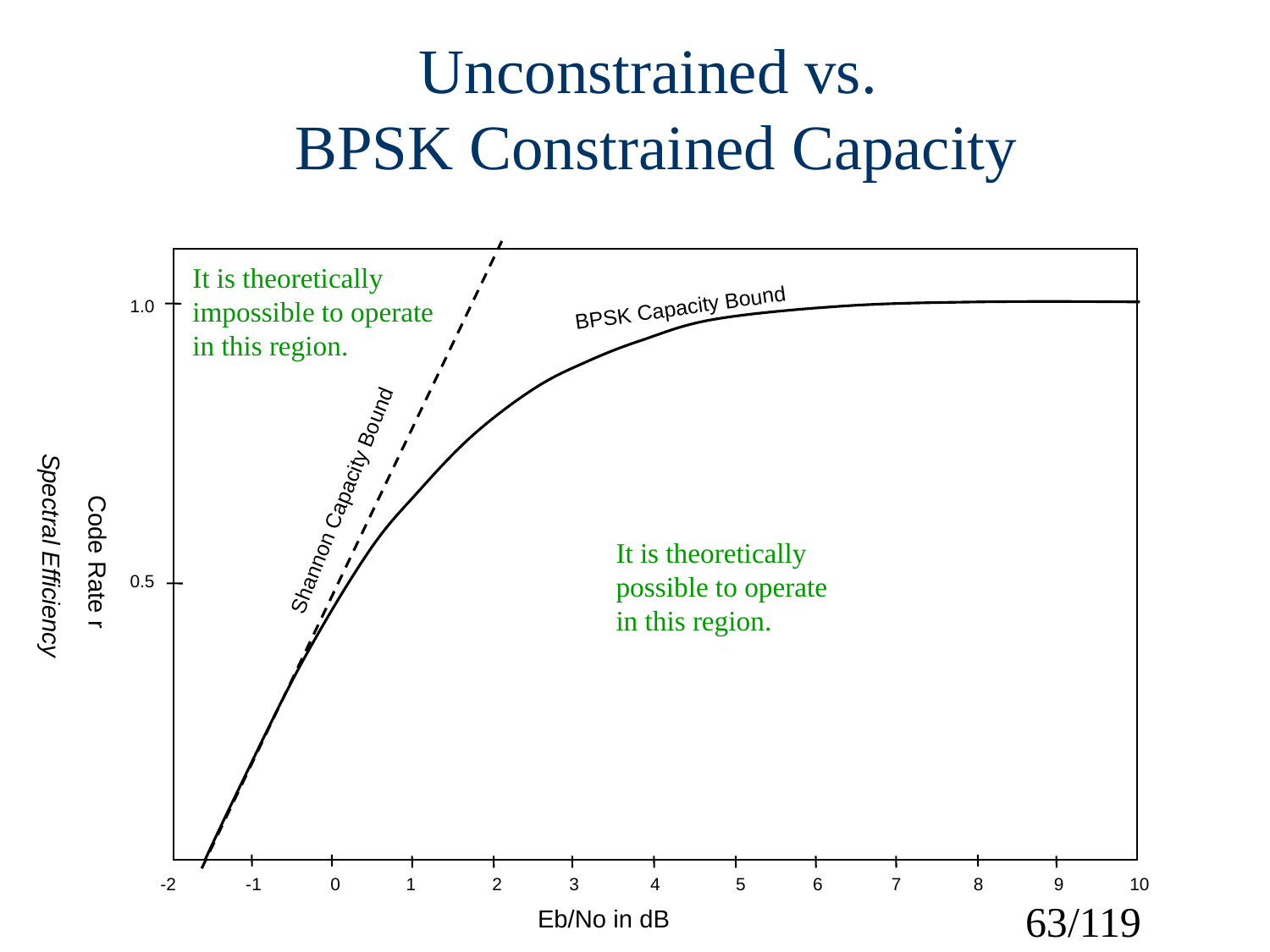

Unconstrained vs.
BPSK Constrained Capacity

It is theoretically
impossible to operate
in this region.
1.0
BPSK Capacity Bound

Spectral Efficiency
Code Rate r
Shannon Capacity Bound
It is theoretically
possible to operate
in this region.
0.5

-2
-1
0
1
2
3
4
5
6
7
8
9
10
63/119
Eb/No in dB